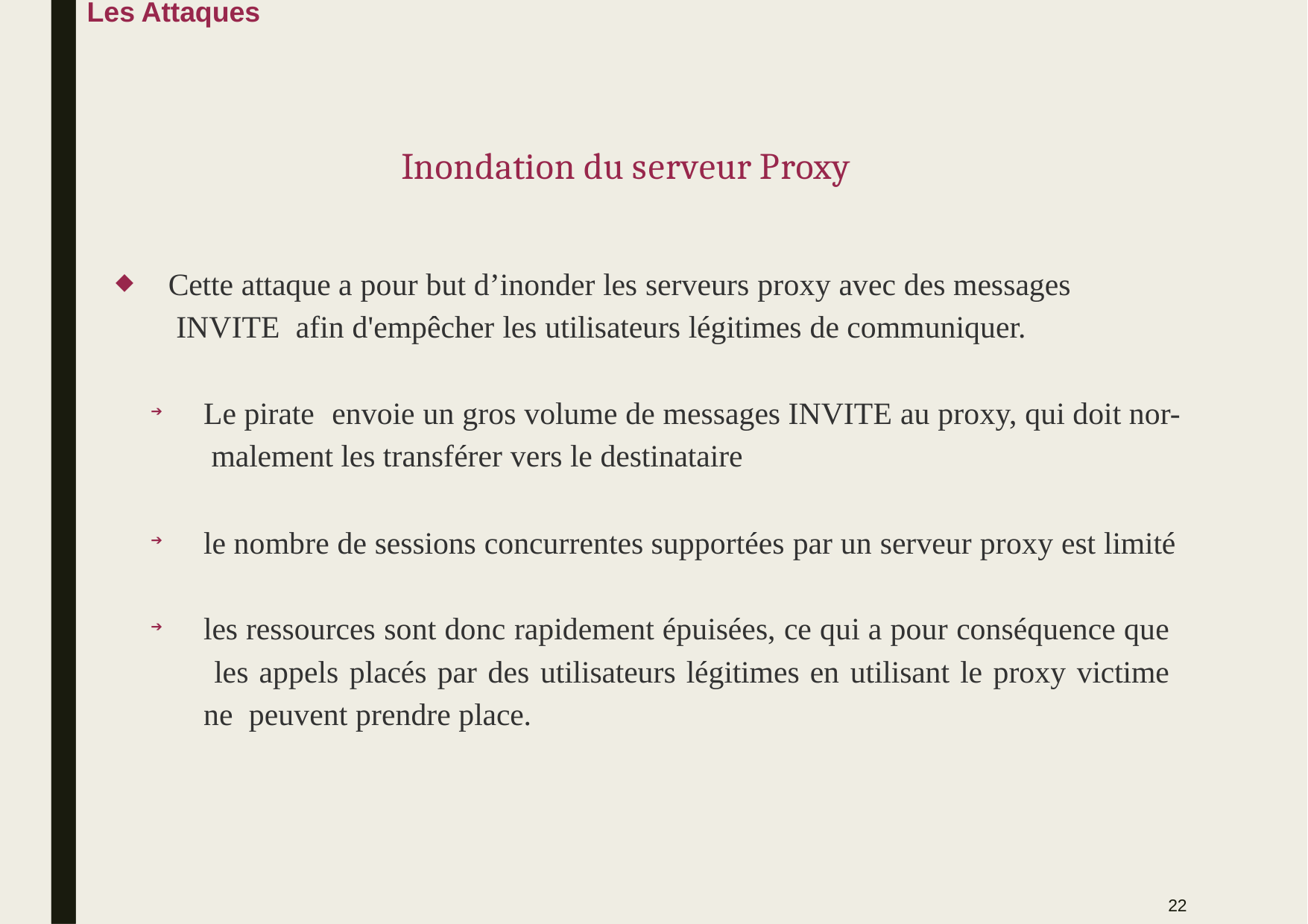

# Les Attaques
Inondation du serveur Proxy
Cette attaque a pour but d’inonder les serveurs proxy avec des messages INVITE  afin d'empêcher les utilisateurs légitimes de	communiquer.
◆
Le pirate	envoie un gros volume de messages INVITE au proxy, qui doit nor-  malement les transférer vers le destinataire
➔
le nombre de sessions concurrentes supportées par un serveur proxy est limité
➔
les ressources sont donc rapidement épuisées, ce qui a pour conséquence que  les appels placés par des utilisateurs légitimes en utilisant le proxy victime ne  peuvent prendre place.
➔
22